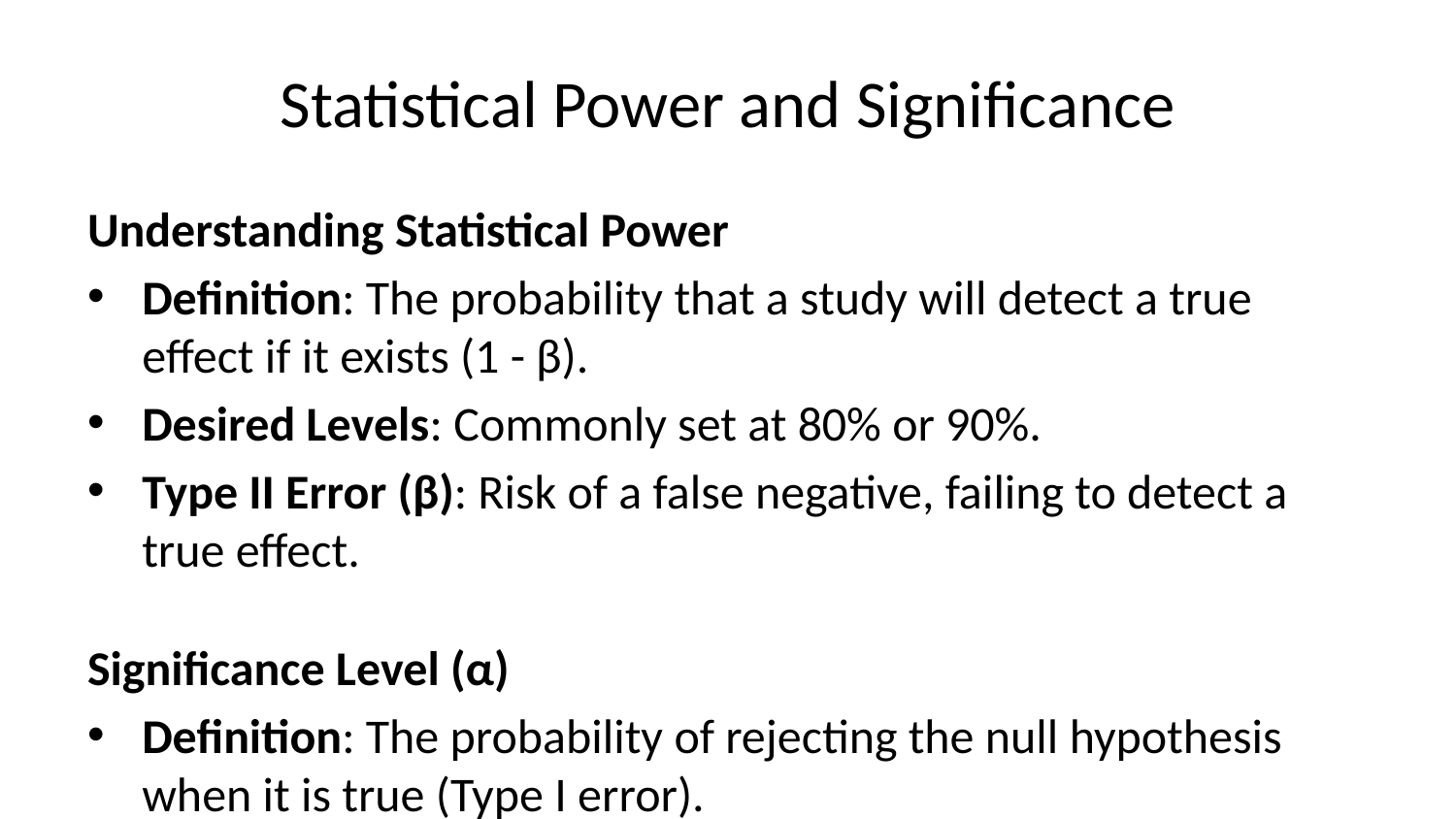

# Statistical Power and Significance
Understanding Statistical Power
Definition: The probability that a study will detect a true effect if it exists (1 - β).
Desired Levels: Commonly set at 80% or 90%.
Type II Error (β): Risk of a false negative, failing to detect a true effect.
Significance Level (α)
Definition: The probability of rejecting the null hypothesis when it is true (Type I error).
Common Threshold: Typically set at 0.05.
Type I Error: Risk of a false positive.
Balancing α and β
Trade-Offs:
Lowering α reduces the chance of a Type I error but may increase the required sample size.
Increasing power (reducing β) increases the likelihood of detecting true effects but may require more participants.
Optimal Balance: Depends on the study context and the consequences of errors.